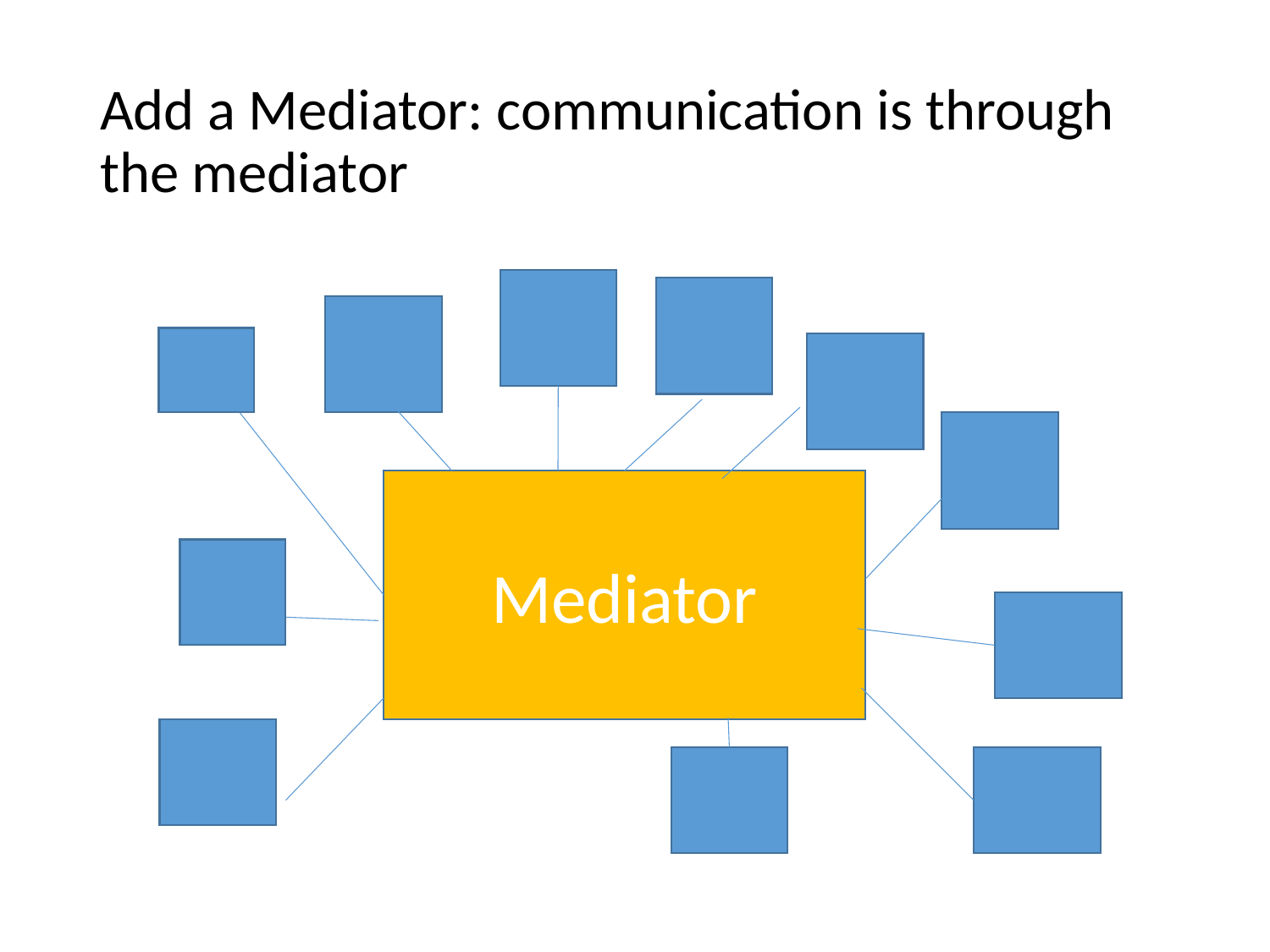

# Add a Mediator: communication is through the mediator

Mediator